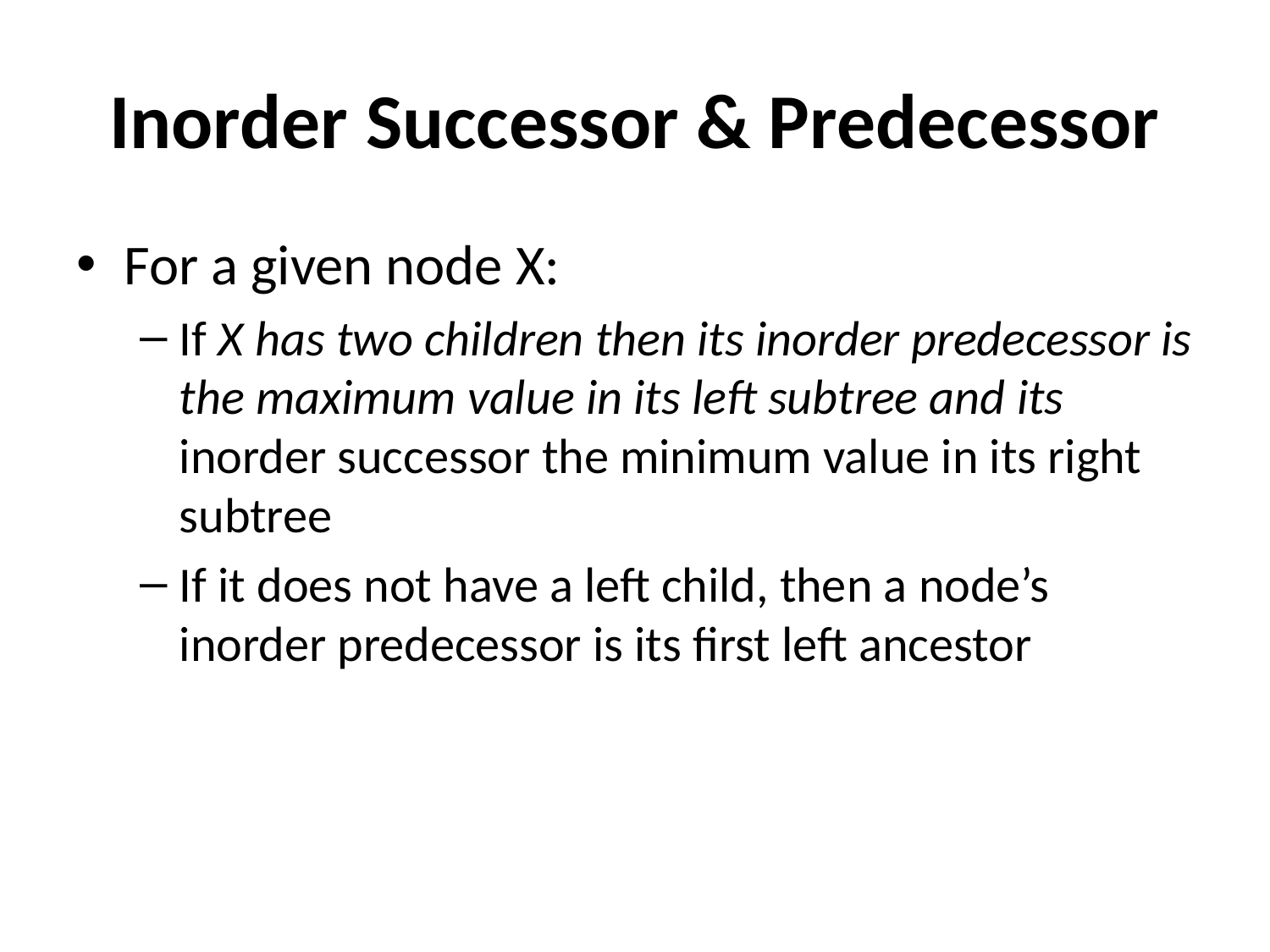

# Inorder Successor & Predecessor
For a given node X:
If X has two children then its inorder predecessor is the maximum value in its left subtree and its inorder successor the minimum value in its right subtree
If it does not have a left child, then a node’s inorder predecessor is its first left ancestor